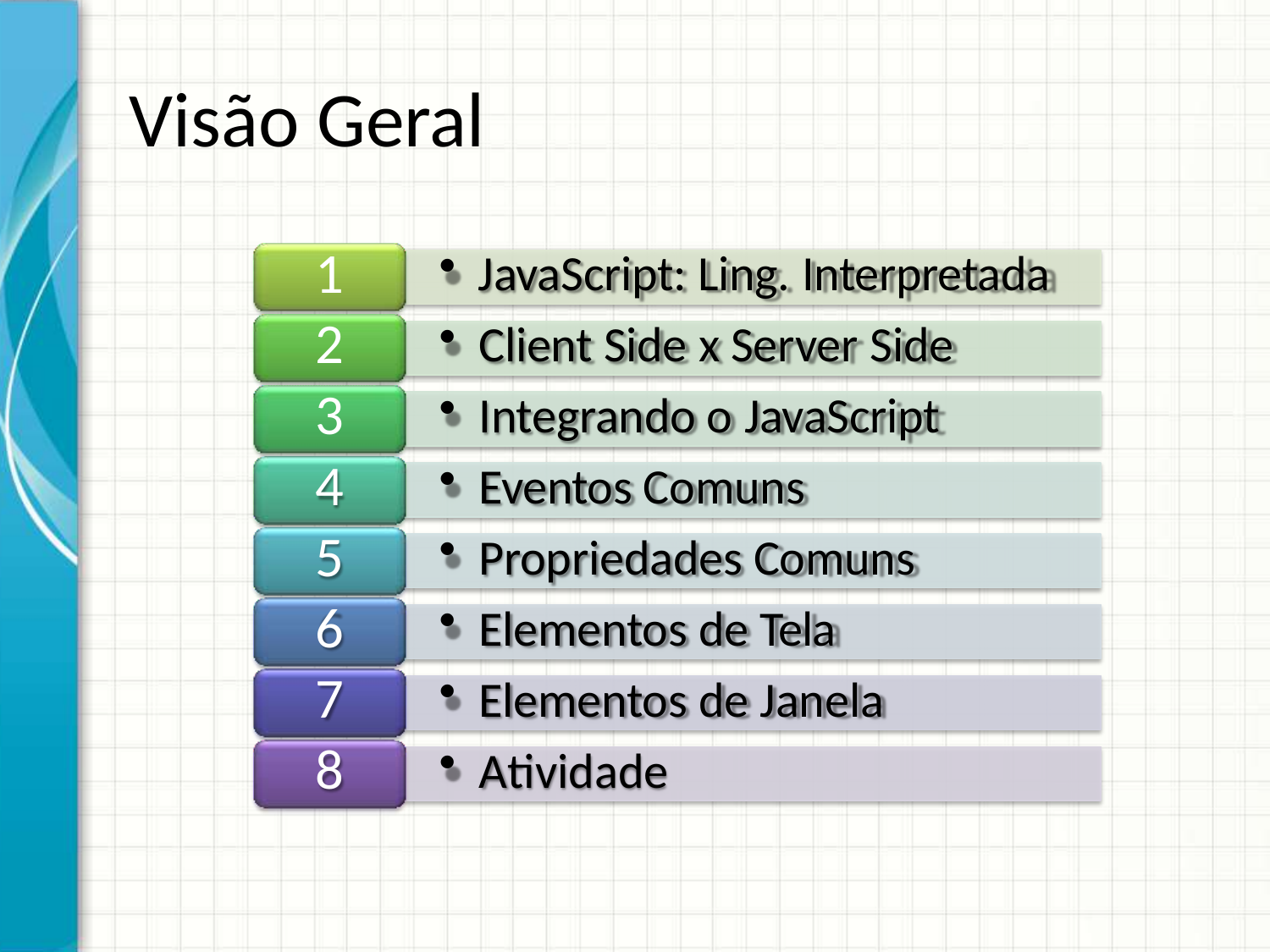

# Visão Geral

1
2
3
4
5
6
7
8
JavaScript: Ling. Interpretada

Client Side x Server Side

Integrando o JavaScript

Eventos Comuns

Propriedades Comuns

Elementos de Tela

Elementos de Janela

Atividade